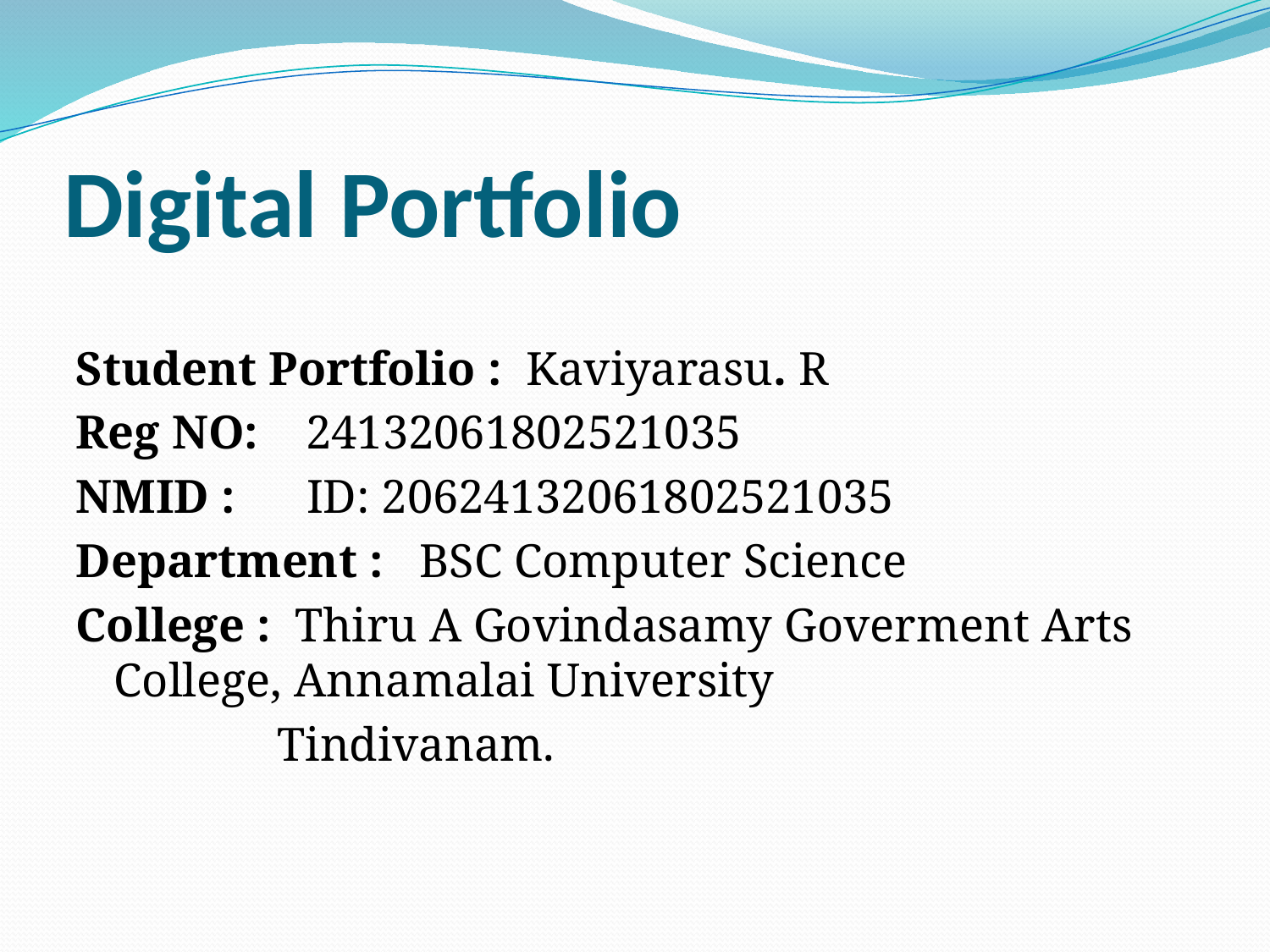

# Digital Portfolio

Student Portfolio :  Kaviyarasu. R
Reg NO:    24132061802521035
NMID :      ID: 20624132061802521035
Department :   BSC Computer Science
College :  Thiru A Govindasamy Goverment Arts College, Annamalai University
                 Tindivanam.